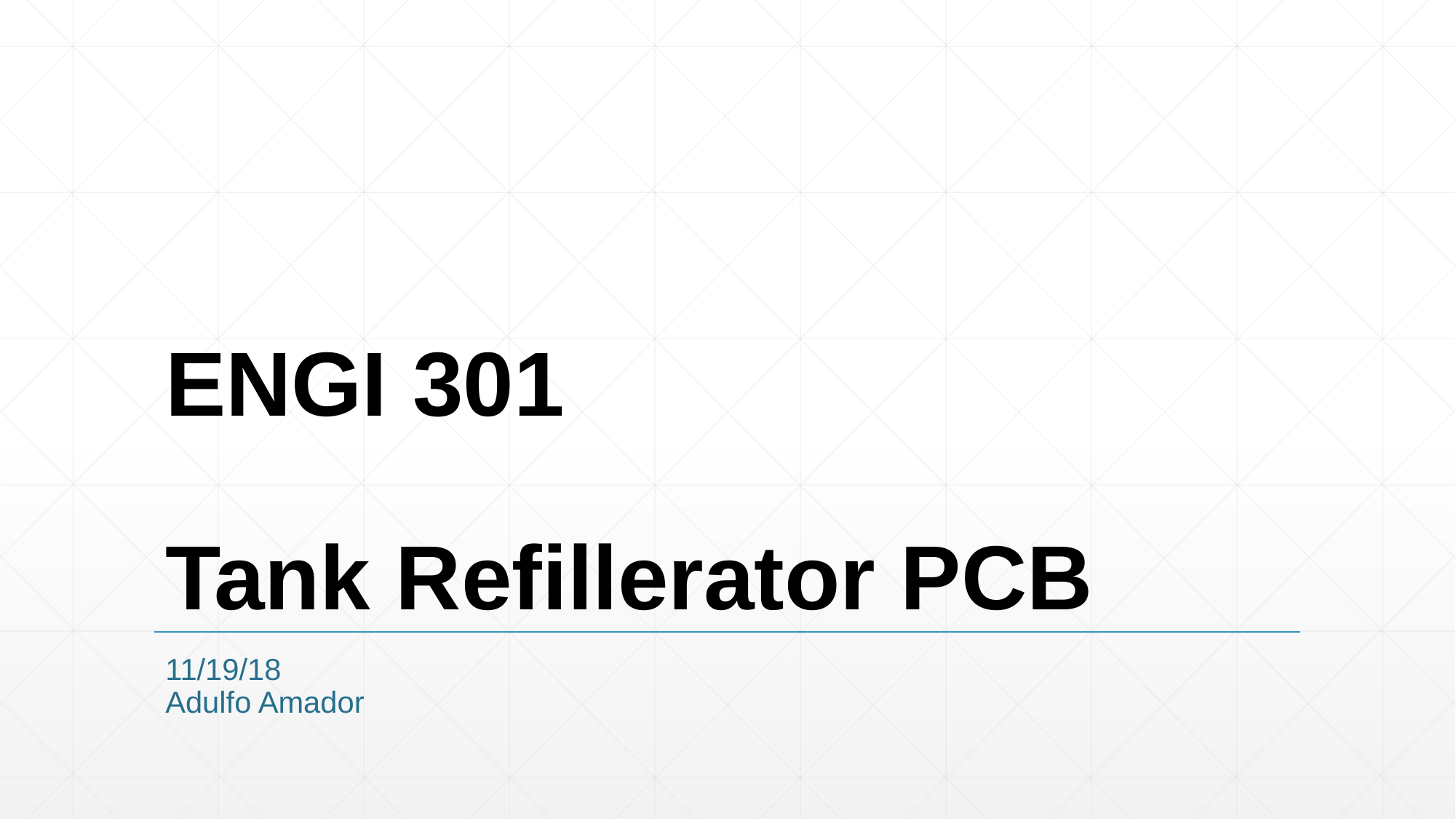

# ENGI 301 Tank Refillerator PCB
11/19/18
Adulfo Amador